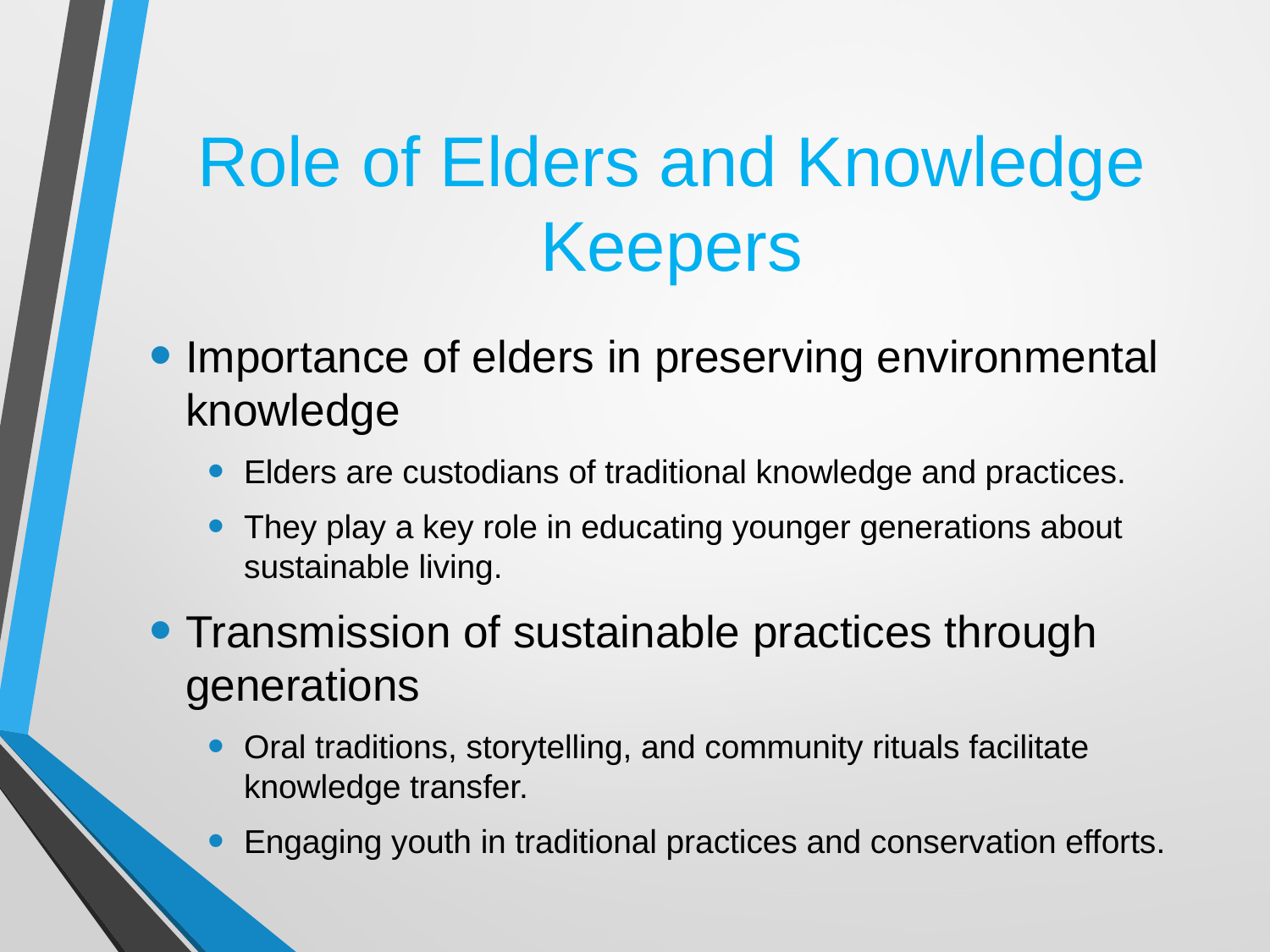

# Role of Elders and Knowledge Keepers
Importance of elders in preserving environmental knowledge
Elders are custodians of traditional knowledge and practices.
They play a key role in educating younger generations about sustainable living.
Transmission of sustainable practices through generations
Oral traditions, storytelling, and community rituals facilitate knowledge transfer.
Engaging youth in traditional practices and conservation efforts.